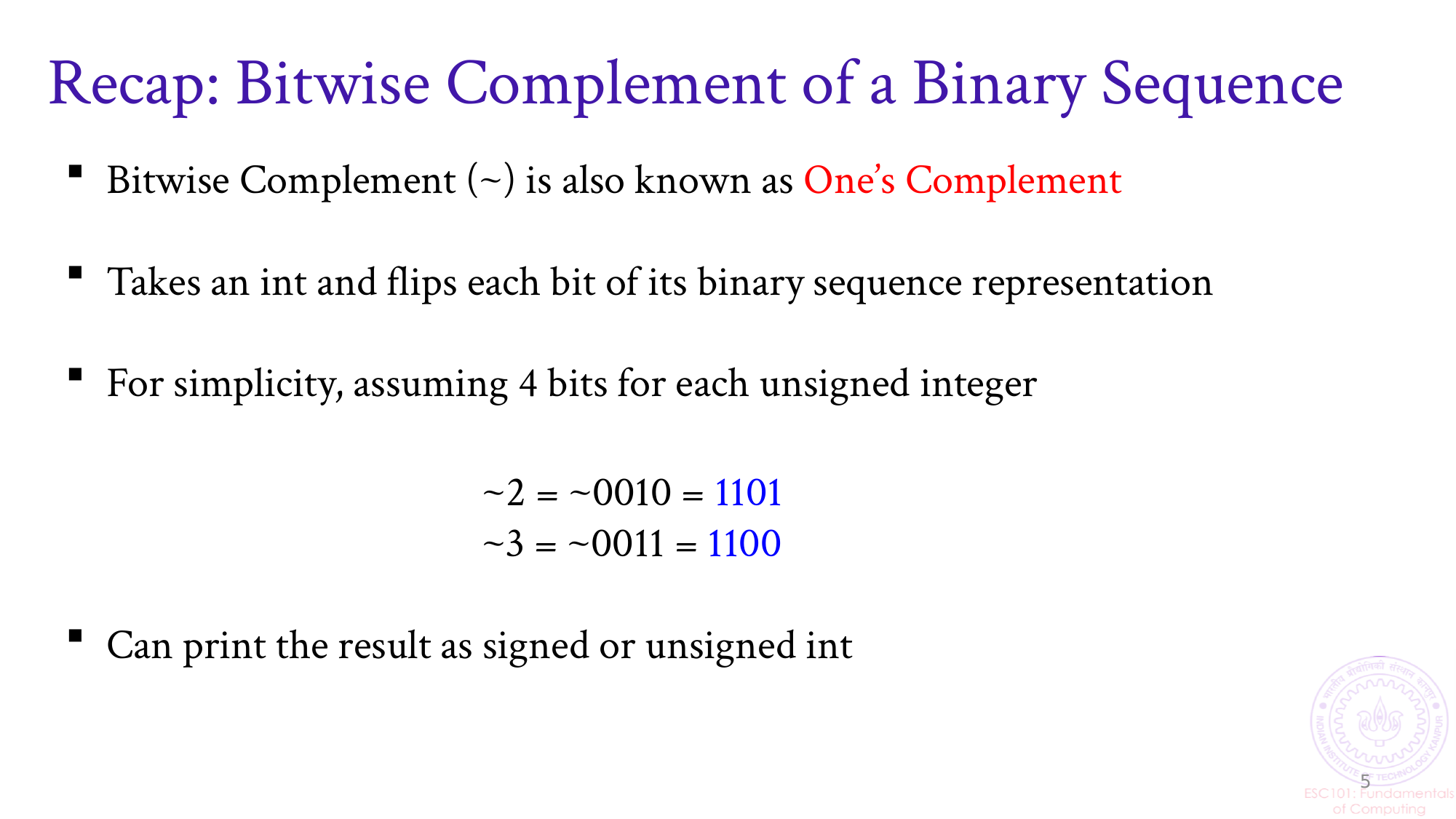

# Recap: Bitwise Complement of a Binary Sequence
Bitwise Complement (~) is also known as One’s Complement

Takes an int and flips each bit of its binary sequence representation

For simplicity, assuming 4 bits for each unsigned integer

		                     ~2 = ~0010 = 1101
		                     ~3 = ~0011 = 1100

Can print the result as signed or unsigned int
5